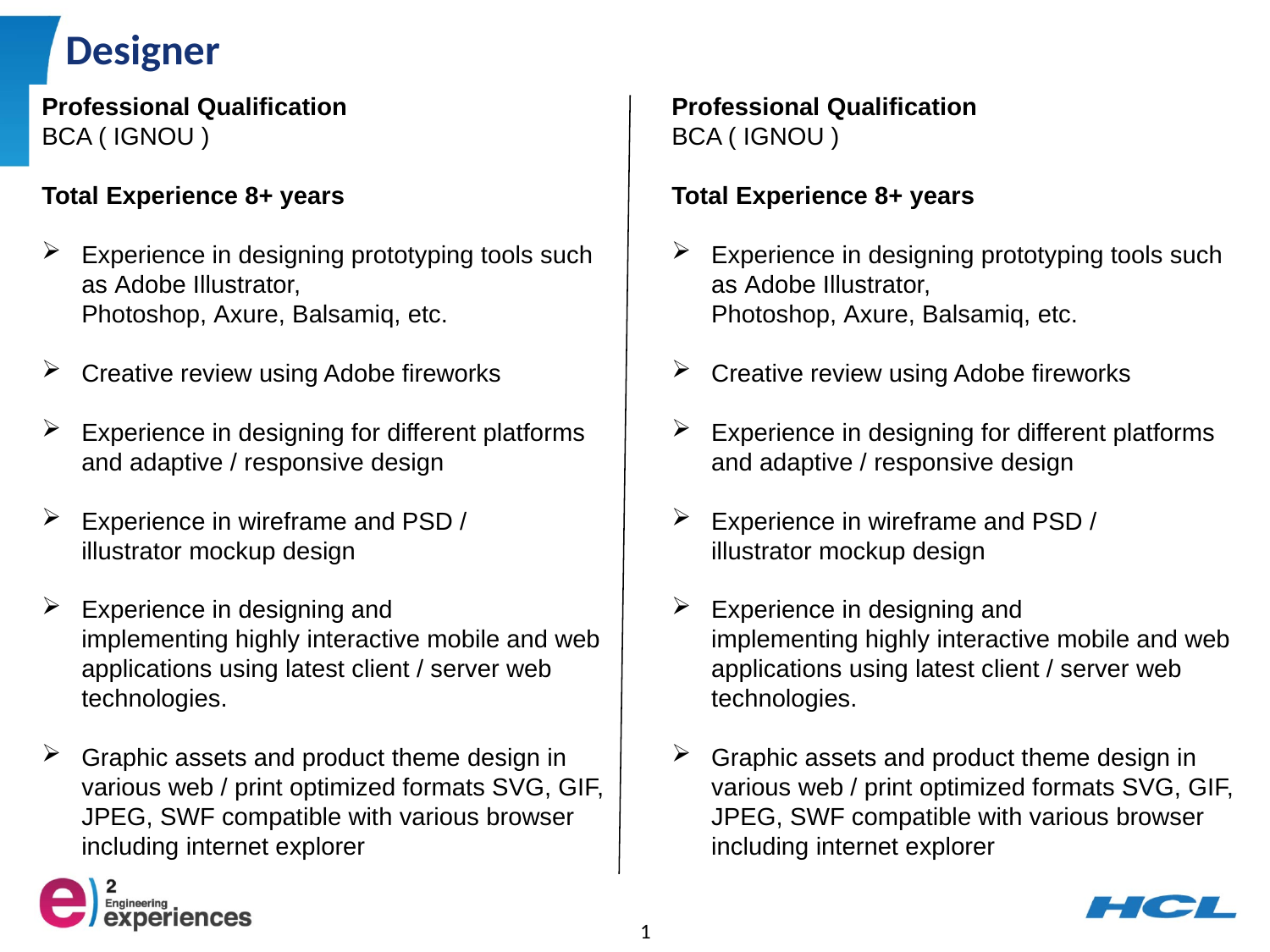

Designer
Professional Qualification
BCA ( IGNOU )

Total Experience 8+ years

Experience in designing prototyping tools such as Adobe Illustrator, Photoshop, Axure, Balsamiq, etc.

Creative review using Adobe fireworks

Experience in designing for different platforms and adaptive / responsive design

Experience in wireframe and PSD / illustrator mockup design

Experience in designing and implementing highly interactive mobile and web applications using latest client / server web technologies.

Graphic assets and product theme design in various web / print optimized formats SVG, GIF, JPEG, SWF compatible with various browser including internet explorer
Professional Qualification
BCA ( IGNOU )

Total Experience 8+ years

Experience in designing prototyping tools such as Adobe Illustrator, Photoshop, Axure, Balsamiq, etc.

Creative review using Adobe fireworks

Experience in designing for different platforms and adaptive / responsive design

Experience in wireframe and PSD / illustrator mockup design

Experience in designing and implementing highly interactive mobile and web applications using latest client / server web technologies.

Graphic assets and product theme design in various web / print optimized formats SVG, GIF, JPEG, SWF compatible with various browser including internet explorer